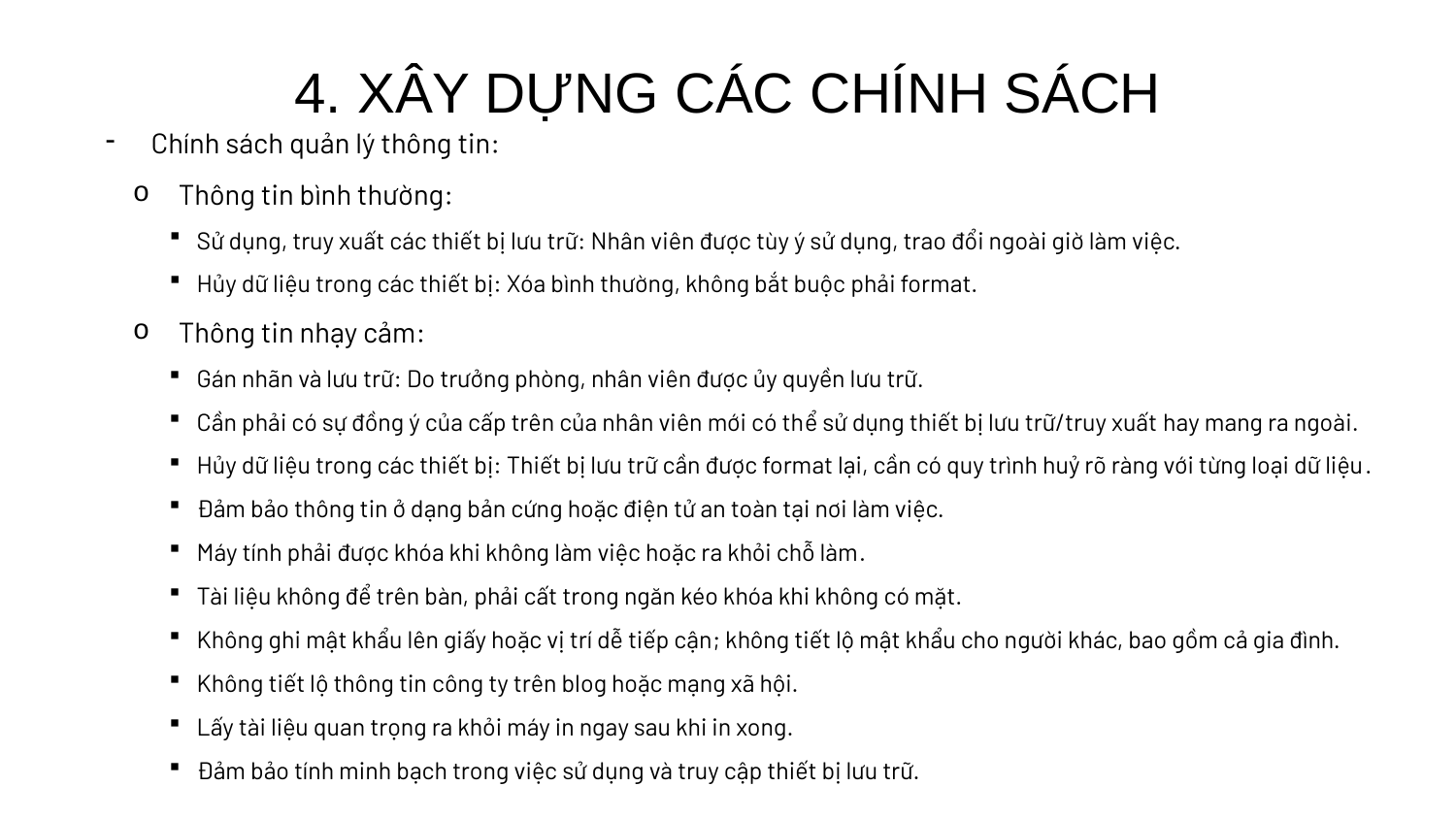

# 4. XÂY DỰNG CÁC CHÍNH SÁCH
Chính sách quản lý thông tin:
Thông tin bình thường:
Sử dụng, truy xuất các thiết bị lưu trữ: Nhân viên được tùy ý sử dụng, trao đổi ngoài giờ làm việc.
Hủy dữ liệu trong các thiết bị: Xóa bình thường, không bắt buộc phải format.
Thông tin nhạy cảm:
Gán nhãn và lưu trữ: Do trưởng phòng, nhân viên được ủy quyền lưu trữ.
Cần phải có sự đồng ý của cấp trên của nhân viên mới có thể sử dụng thiết bị lưu trữ/truy xuất hay mang ra ngoài.
Hủy dữ liệu trong các thiết bị: Thiết bị lưu trữ cần được format lại, cần có quy trình huỷ rõ ràng với từng loại dữ liệu.
Đảm bảo thông tin ở dạng bản cứng hoặc điện tử an toàn tại nơi làm việc.
Máy tính phải được khóa khi không làm việc hoặc ra khỏi chỗ làm.
Tài liệu không để trên bàn, phải cất trong ngăn kéo khóa khi không có mặt.
Không ghi mật khẩu lên giấy hoặc vị trí dễ tiếp cận; không tiết lộ mật khẩu cho người khác, bao gồm cả gia đình.
Không tiết lộ thông tin công ty trên blog hoặc mạng xã hội.
Lấy tài liệu quan trọng ra khỏi máy in ngay sau khi in xong.
Đảm bảo tính minh bạch trong việc sử dụng và truy cập thiết bị lưu trữ.